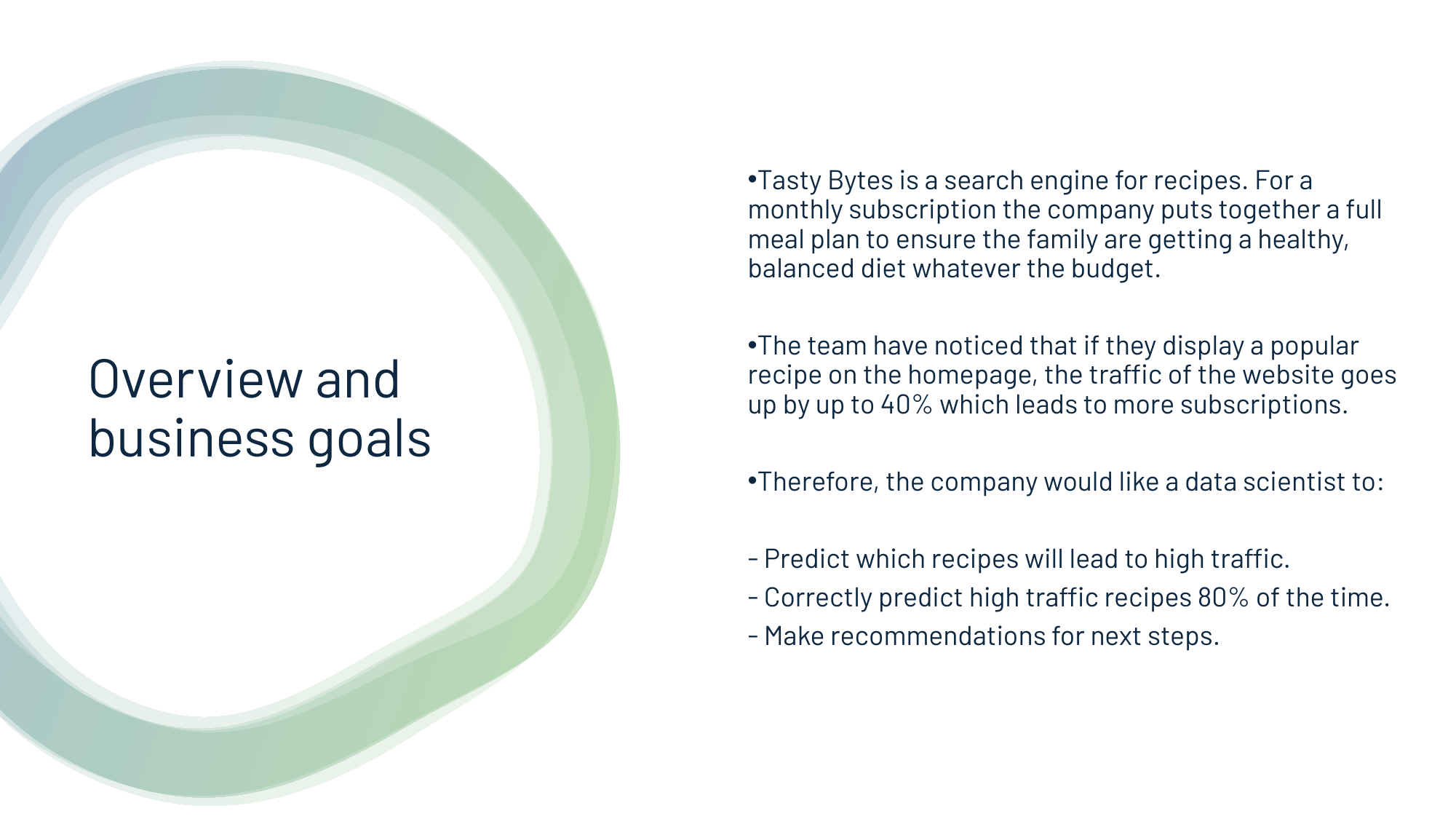

Tasty Bytes is a search engine for recipes. For a monthly subscription the company puts together a full meal plan to ensure the family are getting a healthy, balanced diet whatever the budget.

The team have noticed that if they display a popular recipe on the homepage, the traffic of the website goes up by up to 40% which leads to more subscriptions.

Therefore, the company would like a data scientist to:

- Predict which recipes will lead to high traffic.
- Correctly predict high traffic recipes 80% of the time.
- Make recommendations for next steps.
# Overview and business goals